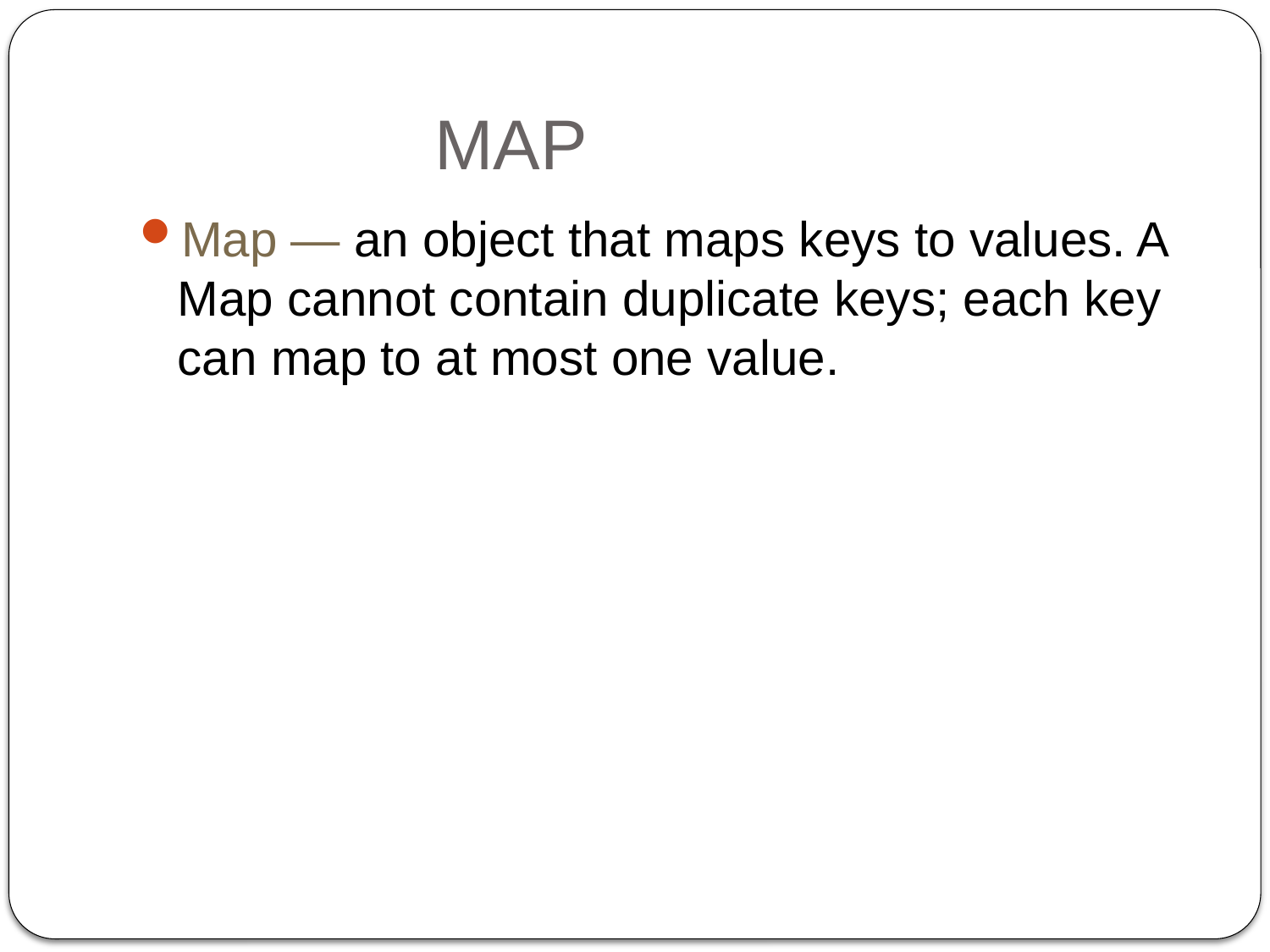

# MAP
Map — an object that maps keys to values. A Map cannot contain duplicate keys; each key can map to at most one value.